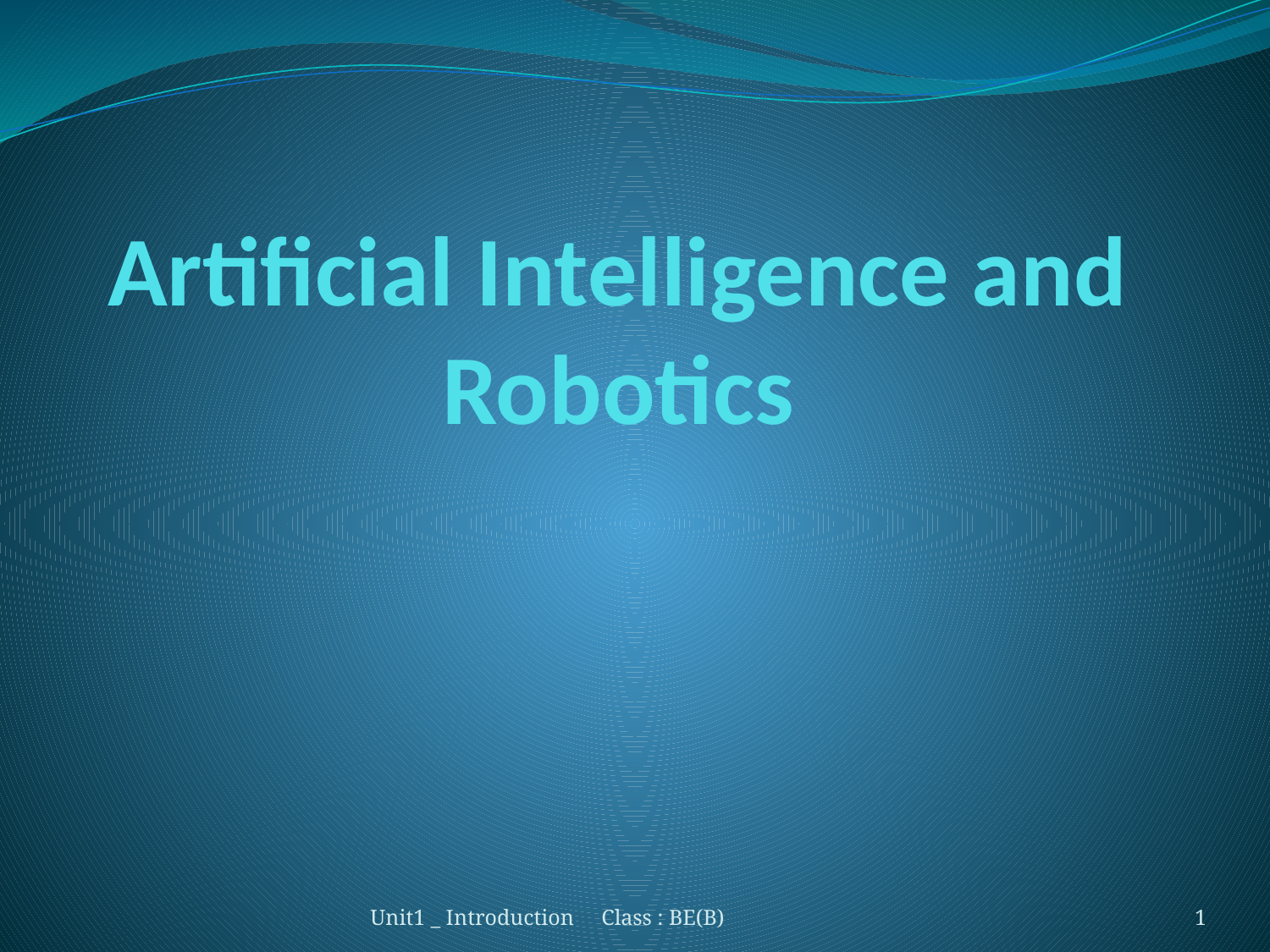

# Artificial Intelligence and Robotics

Unit1 _ Introduction     Class : BE(B)
1